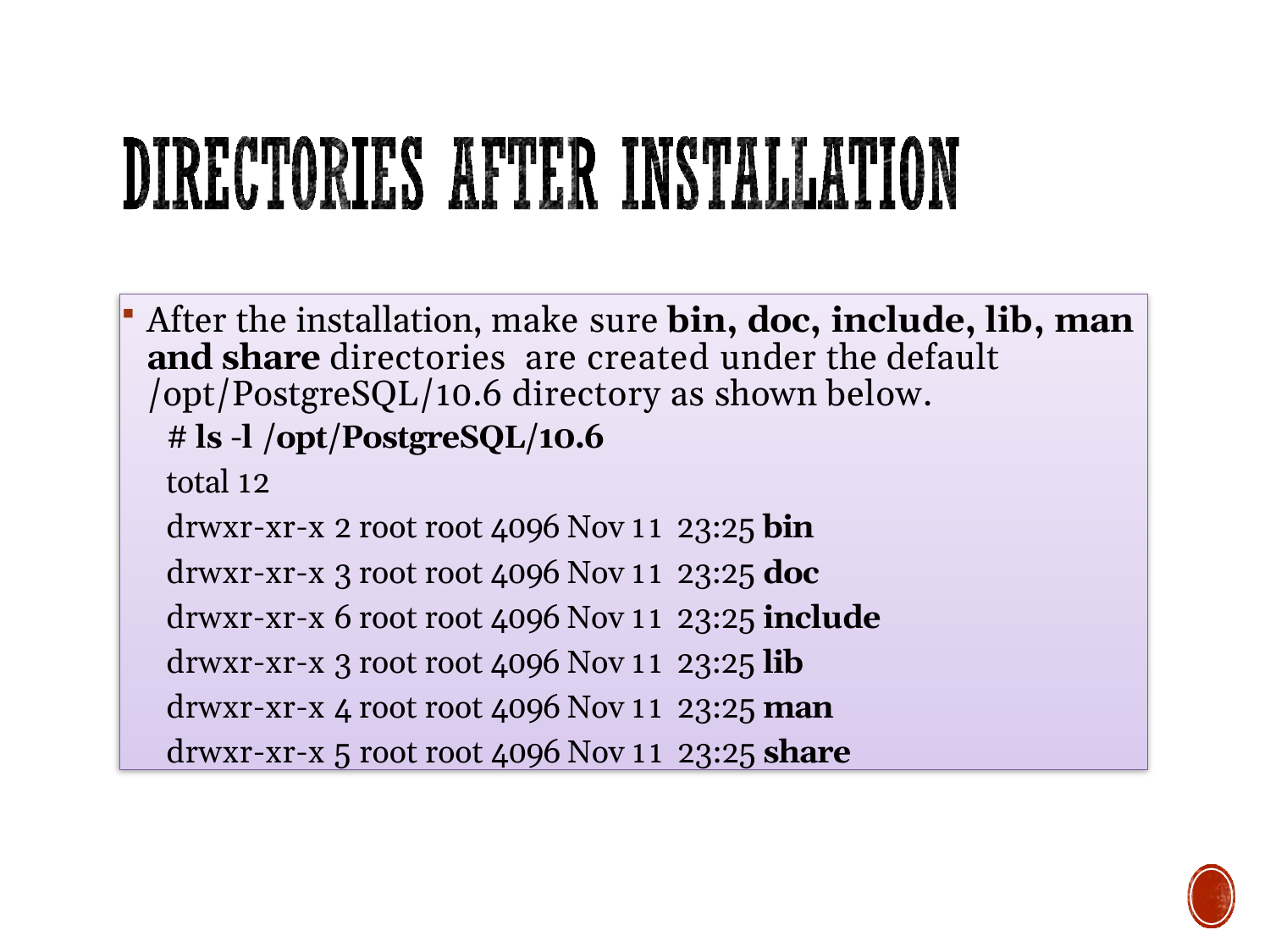

After the installation, make sure bin, doc, include, lib, man and share directories  are created under the default /opt/PostgreSQL/10.6 directory as shown below.
# ls -l /opt/PostgreSQL/10.6
total 12
drwxr-xr-x 2 root root 4096 Nov 11 23:25 bin
drwxr-xr-x 3 root root 4096 Nov 11 23:25 doc
drwxr-xr-x 6 root root 4096 Nov 11 23:25 include
drwxr-xr-x 3 root root 4096 Nov 11 23:25 lib
drwxr-xr-x 4 root root 4096 Nov 11 23:25 man
drwxr-xr-x 5 root root 4096 Nov 11 23:25 share